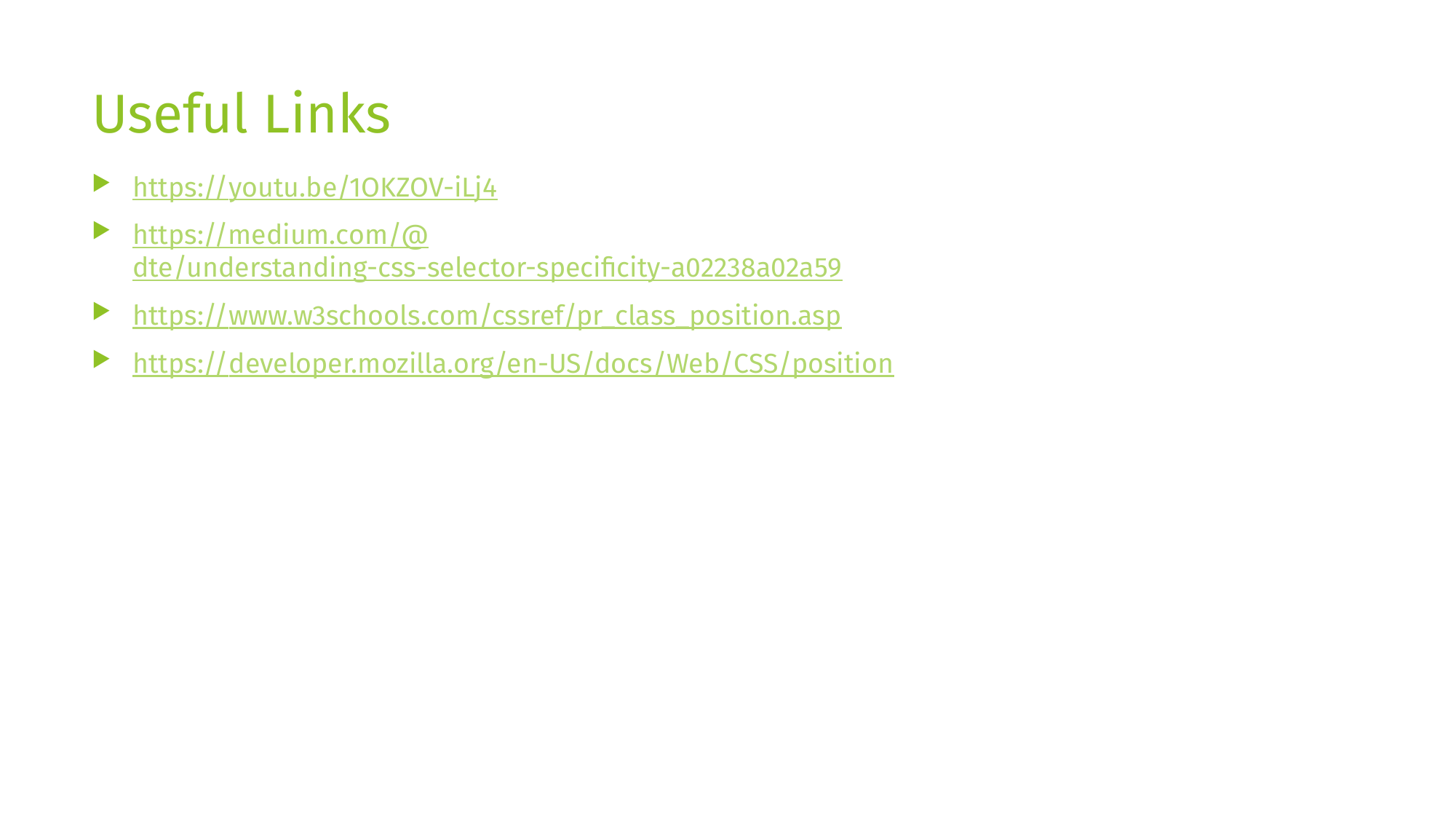

# Useful Links
https://youtu.be/1OKZOV-iLj4
https://medium.com/@dte/understanding-css-selector-specificity-a02238a02a59
https://www.w3schools.com/cssref/pr_class_position.asp
https://developer.mozilla.org/en-US/docs/Web/CSS/position